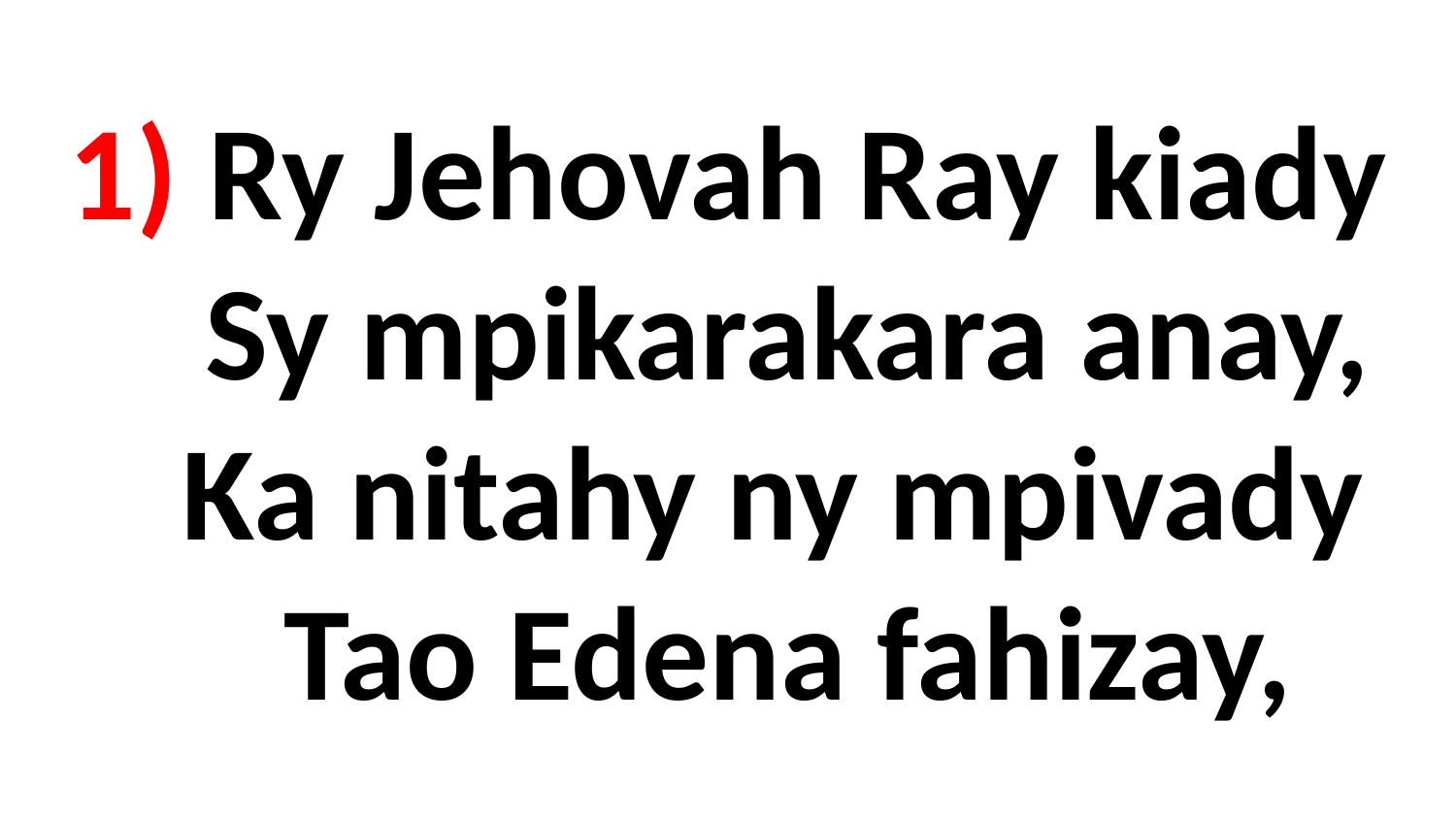

# 1) Ry Jehovah Ray kiady Sy mpikarakara anay, Ka nitahy ny mpivady Tao Edena fahizay,